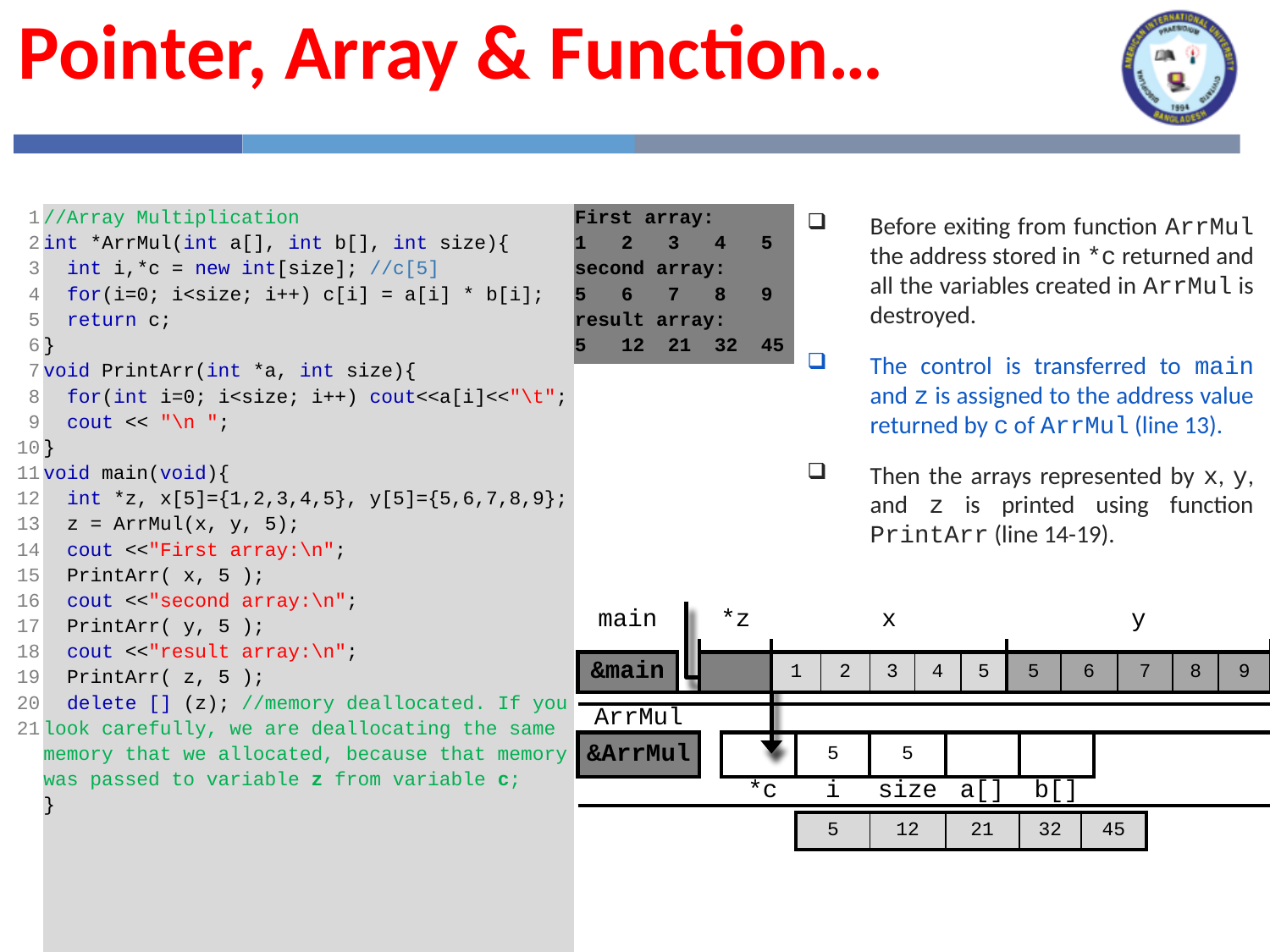

Pointer, Array & Function…
| 1 2 3 4 5 6 7 8 9 10 11 12 13 14 15 16 17 18 19 20 21 | //Array Multiplication int \*ArrMul(int a[], int b[], int size){ int i,\*c = new int[size]; //c[5] for(i=0; i<size; i++) c[i] = a[i] \* b[i]; return c; } void PrintArr(int \*a, int size){ for(int i=0; i<size; i++) cout<<a[i]<<"\t"; cout << "\n "; } void main(void){ int \*z, x[5]={1,2,3,4,5}, y[5]={5,6,7,8,9}; z = ArrMul(x, y, 5); cout <<"First array:\n"; PrintArr( x, 5 ); cout <<"second array:\n"; PrintArr( y, 5 ); cout <<"result array:\n"; PrintArr( z, 5 ); delete [] (z); //memory deallocated. If you look carefully, we are deallocating the same memory that we allocated, because that memory was passed to variable z from variable c; } | First array: 1 2 3 4 5 second array: 5 6 7 8 9 result array: 5 12 21 32 45 |
| --- | --- | --- |
|  |  |  |
Before exiting from function ArrMul the address stored in *c returned and all the variables created in ArrMul is destroyed.
The control is transferred to main and z is assigned to the address value returned by c of ArrMul (line 13).
Then the arrays represented by x, y, and z is printed using function PrintArr (line 14-19).
| main |  | \*z |  | x |  |  |  |  |  |  | y |  |  |  |  |  |  |  |  |  |
| --- | --- | --- | --- | --- | --- | --- | --- | --- | --- | --- | --- | --- | --- | --- | --- | --- | --- | --- | --- | --- |
|  |  |  |  |  |  |  |  |  |  |  |  |  |  |  |  |  |  |  |  |  |
| &main |  |  |  | 1 |  | 2 | 3 | 4 |  | 5 | 5 |  | 6 |  |  | 7 |  | 8 | 9 |  |
|  |  |  |  |  |  |  |  |  |  |  |  |  |  |  |  |  |  |  |  |  |
| ArrMul |  |  |  |  |  |  |  |  |  |  |  |  |  |  |  |  |  |  |  |  |
| &ArrMul |  |  |  |  | 5 |  | 5 |  |  |  |  |  |  |  |  |  |  |  |  |  |
|  |  | \*c |  |  | i |  | size |  | a[] |  |  | b[] |  |  |  |  |  |  |  |  |
|  |  |  |  |  |  |  |  |  |  |  |  |  |  |  |  |  |  |  |  |  |
|  |  |  |  |  | 5 |  | 12 |  | 21 |  |  | 32 |  | 45 |  |  |  |  |  |  |